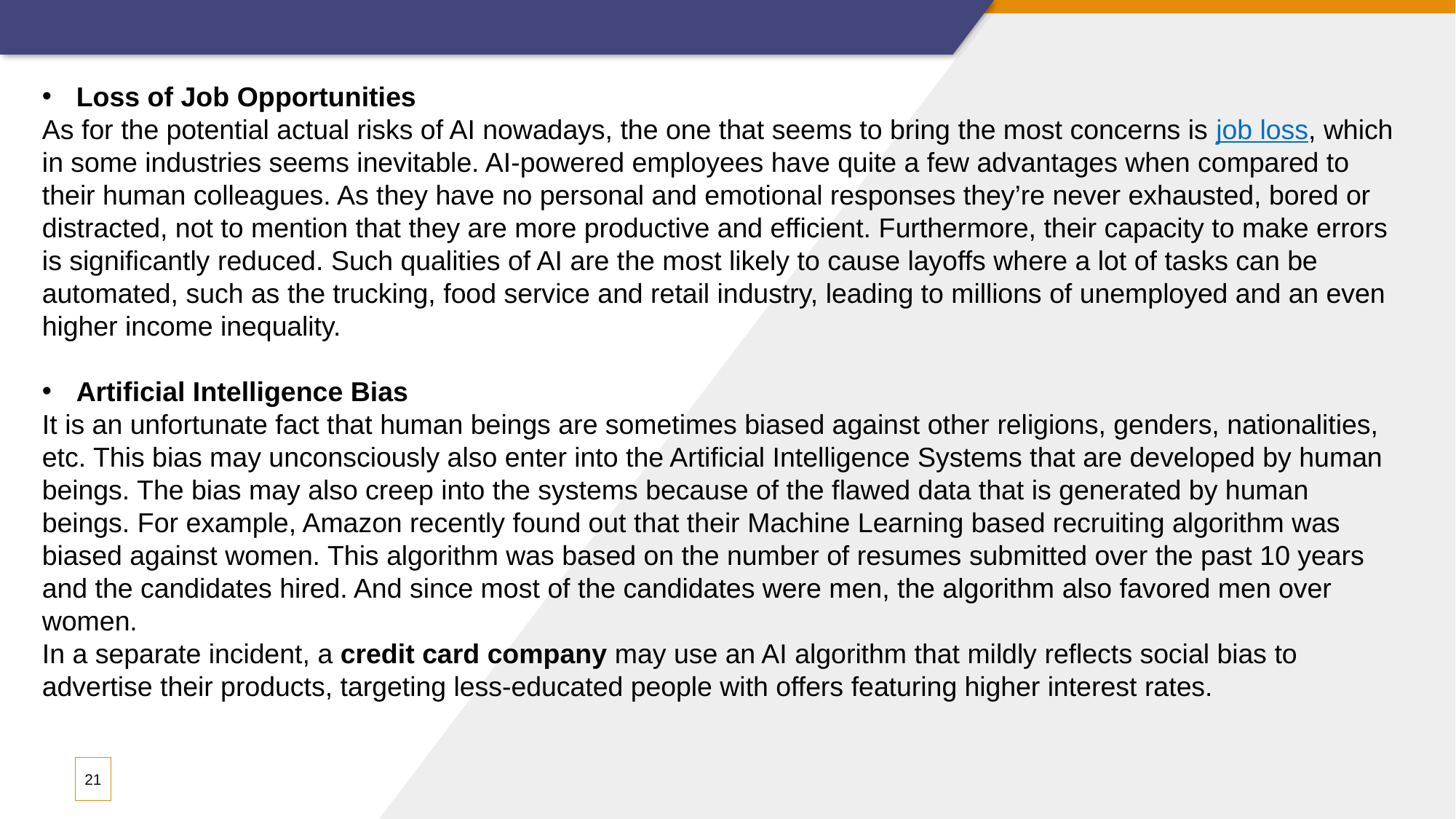

Loss of Job Opportunities
As for the potential actual risks of AI nowadays, the one that seems to bring the most concerns is job loss, which in some industries seems inevitable. AI-powered employees have quite a few advantages when compared to their human colleagues. As they have no personal and emotional responses they’re never exhausted, bored or distracted, not to mention that they are more productive and efficient. Furthermore, their capacity to make errors is significantly reduced. Such qualities of AI are the most likely to cause layoffs where a lot of tasks can be automated, such as the trucking, food service and retail industry, leading to millions of unemployed and an even higher income inequality.

Artificial Intelligence Bias
It is an unfortunate fact that human beings are sometimes biased against other religions, genders, nationalities, etc. This bias may unconsciously also enter into the Artificial Intelligence Systems that are developed by human beings. The bias may also creep into the systems because of the flawed data that is generated by human beings. For example, Amazon recently found out that their Machine Learning based recruiting algorithm was biased against women. This algorithm was based on the number of resumes submitted over the past 10 years and the candidates hired. And since most of the candidates were men, the algorithm also favored men over women.
In a separate incident, a credit card company may use an AI algorithm that mildly reflects social bias to advertise their products, targeting less-educated people with offers featuring higher interest rates.
21